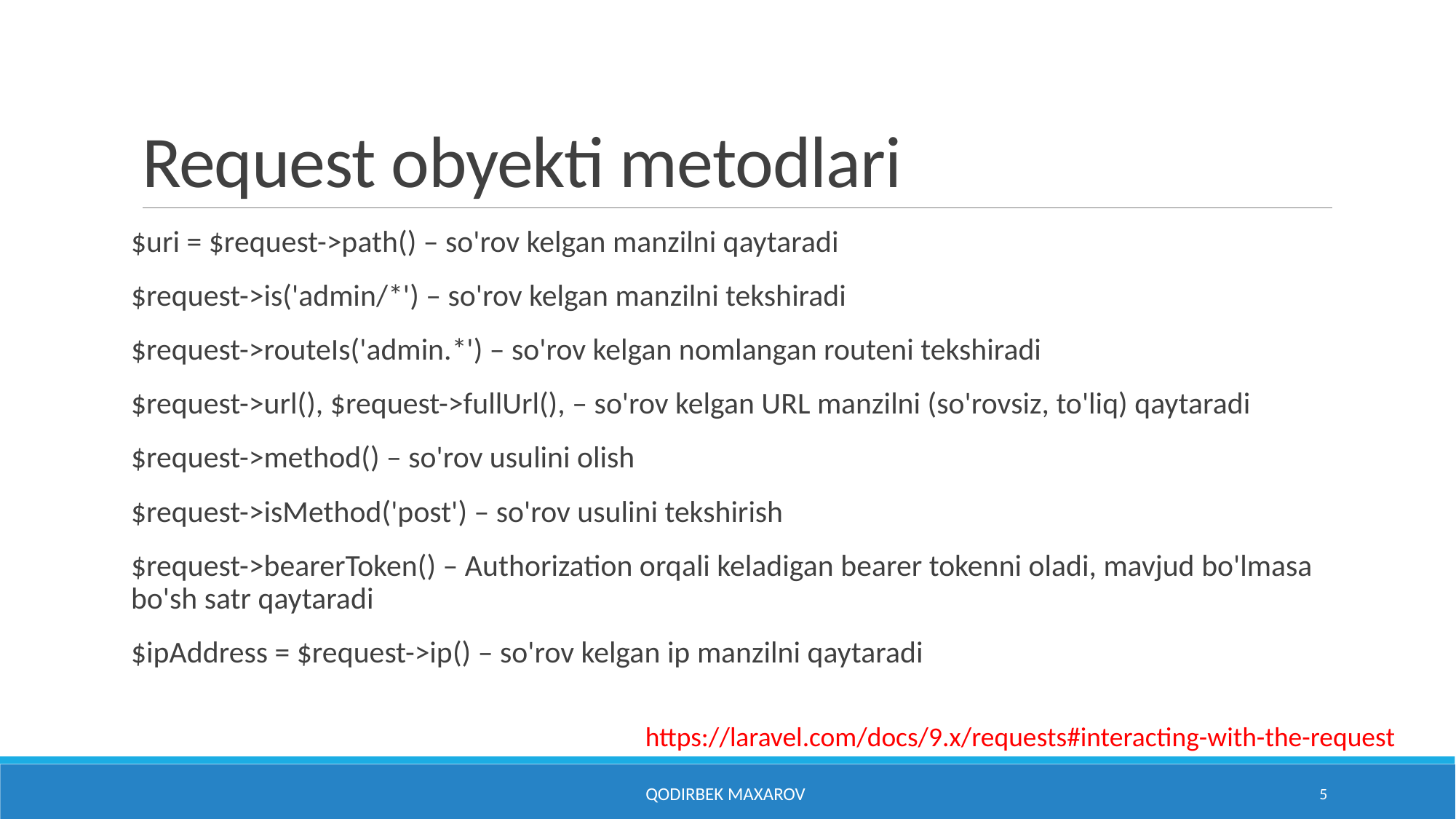

# Request obyekti metodlari
$uri = $request->path() – so'rov kelgan manzilni qaytaradi
$request->is('admin/*') – so'rov kelgan manzilni tekshiradi
$request->routeIs('admin.*') – so'rov kelgan nomlangan routeni tekshiradi
$request->url(), $request->fullUrl(), – so'rov kelgan URL manzilni (so'rovsiz, to'liq) qaytaradi
$request->method() – so'rov usulini olish
$request->isMethod('post') – so'rov usulini tekshirish
$request->bearerToken() – Authorization orqali keladigan bearer tokenni oladi, mavjud bo'lmasa bo'sh satr qaytaradi
$ipAddress = $request->ip() – so'rov kelgan ip manzilni qaytaradi
https://laravel.com/docs/9.x/requests#interacting-with-the-request
Qodirbek Maxarov
5